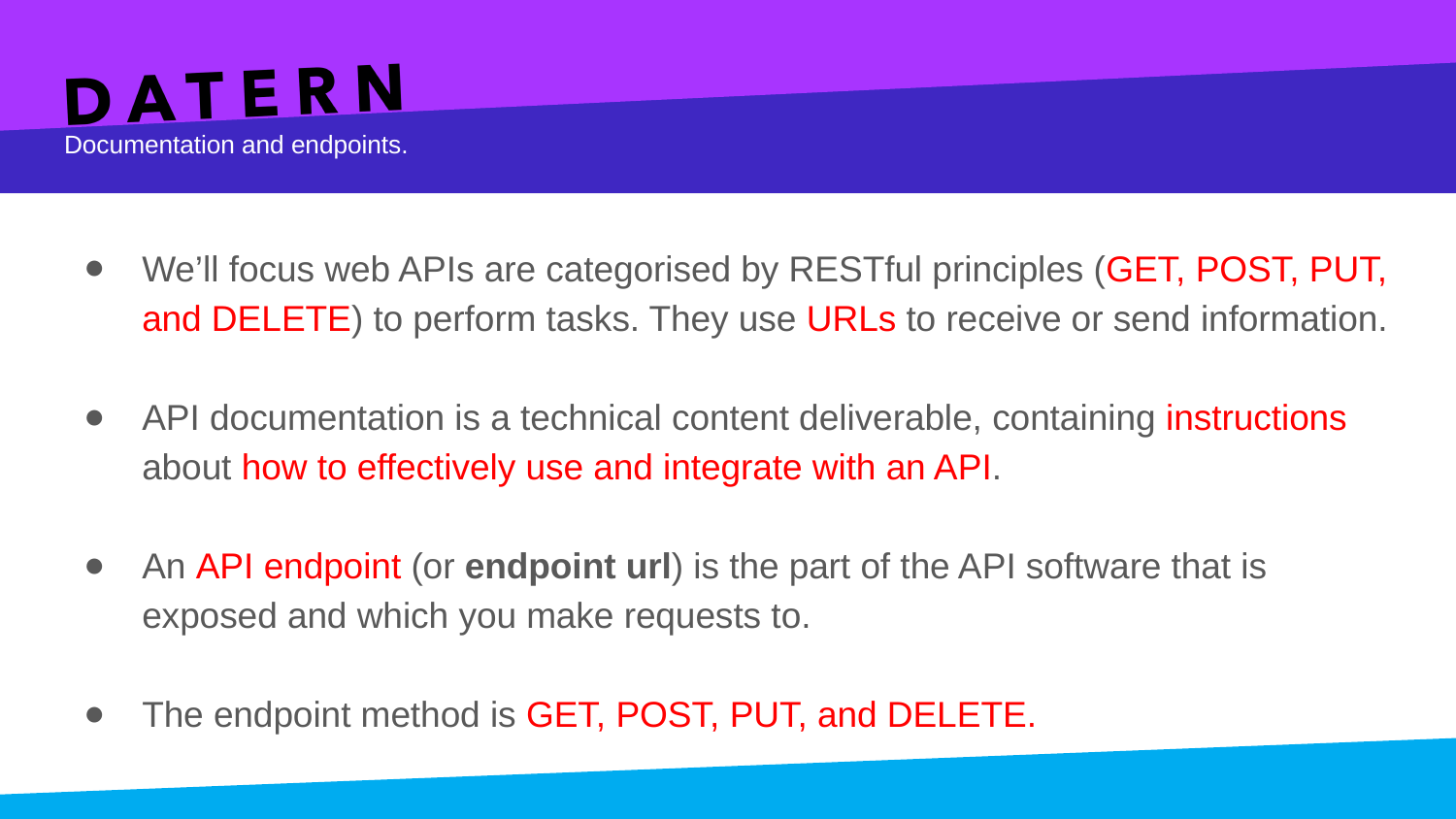

# Documentation and endpoints.
We’ll focus web APIs are categorised by RESTful principles (GET, POST, PUT, and DELETE) to perform tasks. They use URLs to receive or send information.

API documentation is a technical content deliverable, containing instructions about how to effectively use and integrate with an API.

An API endpoint (or endpoint url) is the part of the API software that is exposed and which you make requests to.

The endpoint method is GET, POST, PUT, and DELETE.